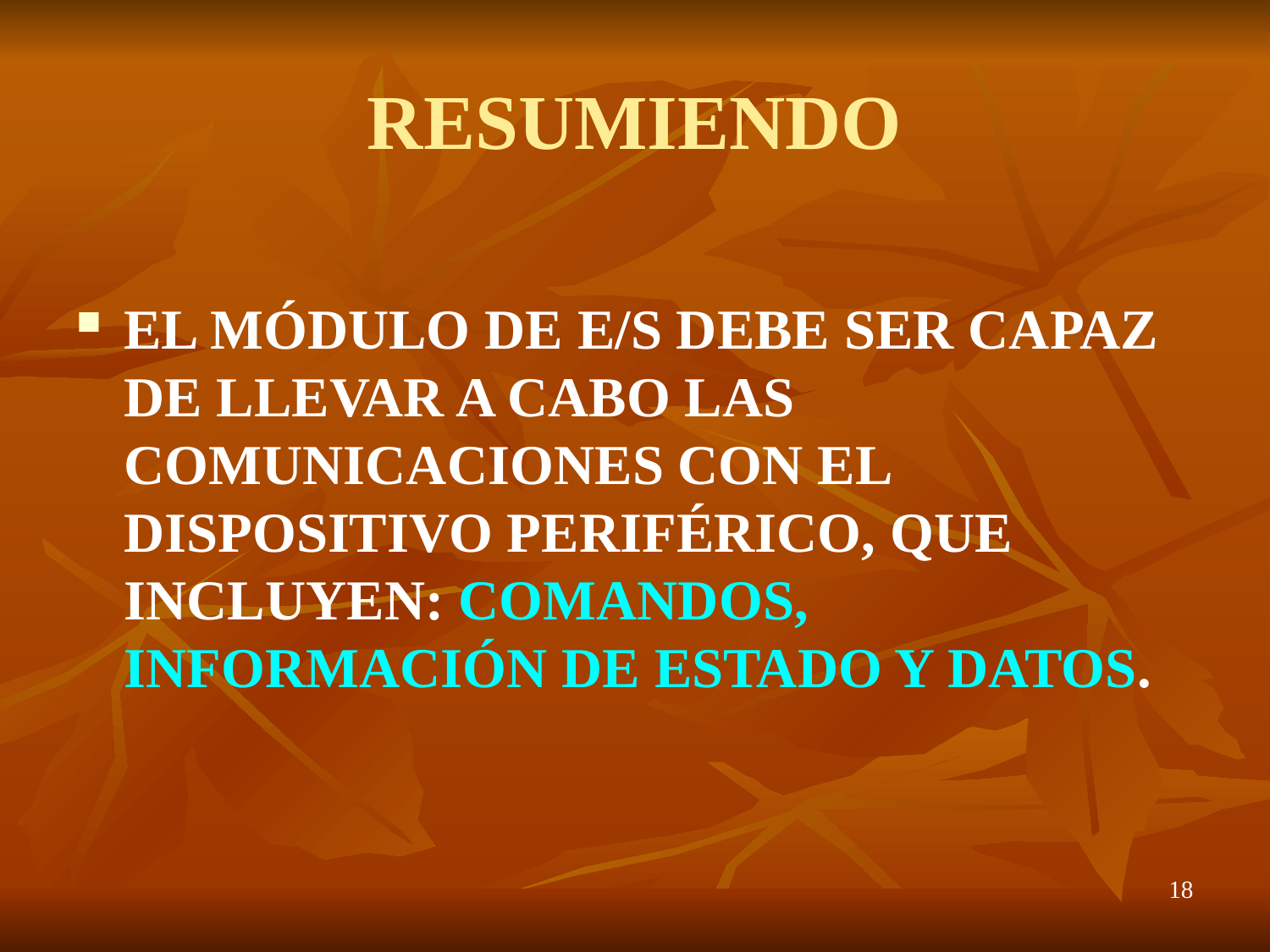

# RESUMIENDO
EL MÓDULO DE E/S DEBE SER CAPAZ DE LLEVAR A CABO LAS COMUNICACIONES CON EL DISPOSITIVO PERIFÉRICO, QUE INCLUYEN: COMANDOS, INFORMACIÓN DE ESTADO Y DATOS.
18